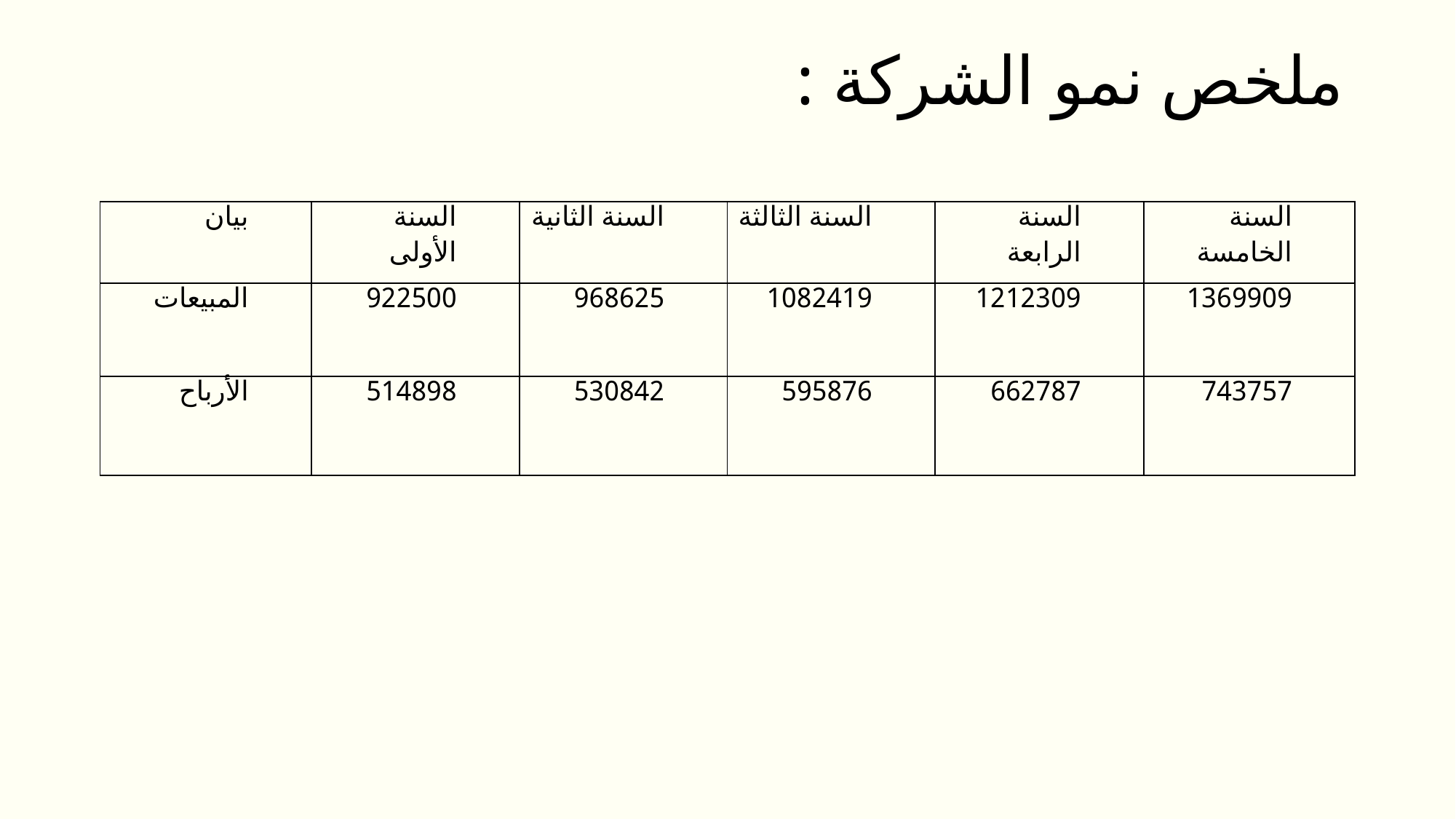

# ملخص نمو الشركة :
| بيان | السنة الأولى | السنة الثانية | السنة الثالثة | السنة الرابعة | السنة الخامسة |
| --- | --- | --- | --- | --- | --- |
| المبيعات | 922500 | 968625 | 1082419 | 1212309 | 1369909 |
| الأرباح | 514898 | 530842 | 595876 | 662787 | 743757 |